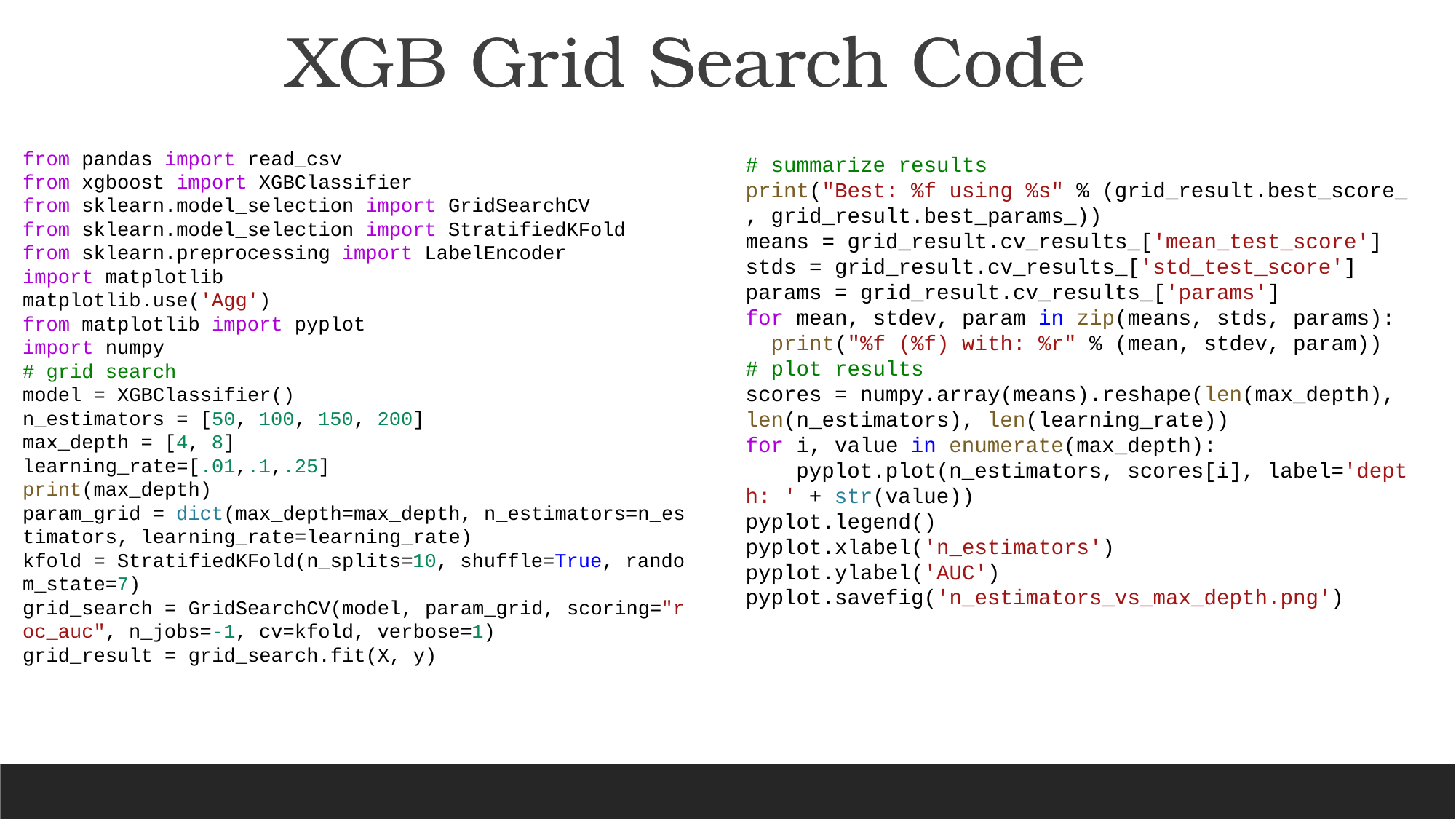

XGB Grid Search Code
from pandas import read_csv
from xgboost import XGBClassifier
from sklearn.model_selection import GridSearchCV
from sklearn.model_selection import StratifiedKFold
from sklearn.preprocessing import LabelEncoder
import matplotlib
matplotlib.use('Agg')
from matplotlib import pyplot
import numpy
# grid search
model = XGBClassifier()
n_estimators = [50, 100, 150, 200]
max_depth = [4, 8]
learning_rate=[.01,.1,.25]
print(max_depth)
param_grid = dict(max_depth=max_depth, n_estimators=n_estimators, learning_rate=learning_rate)
kfold = StratifiedKFold(n_splits=10, shuffle=True, random_state=7)
grid_search = GridSearchCV(model, param_grid, scoring="roc_auc", n_jobs=-1, cv=kfold, verbose=1)
grid_result = grid_search.fit(X, y)

# summarize results
print("Best: %f using %s" % (grid_result.best_score_, grid_result.best_params_))
means = grid_result.cv_results_['mean_test_score']
stds = grid_result.cv_results_['std_test_score']
params = grid_result.cv_results_['params']
for mean, stdev, param in zip(means, stds, params):
  print("%f (%f) with: %r" % (mean, stdev, param))
# plot results
scores = numpy.array(means).reshape(len(max_depth), len(n_estimators), len(learning_rate))
for i, value in enumerate(max_depth):
    pyplot.plot(n_estimators, scores[i], label='depth: ' + str(value))
pyplot.legend()
pyplot.xlabel('n_estimators')
pyplot.ylabel('AUC')
pyplot.savefig('n_estimators_vs_max_depth.png')